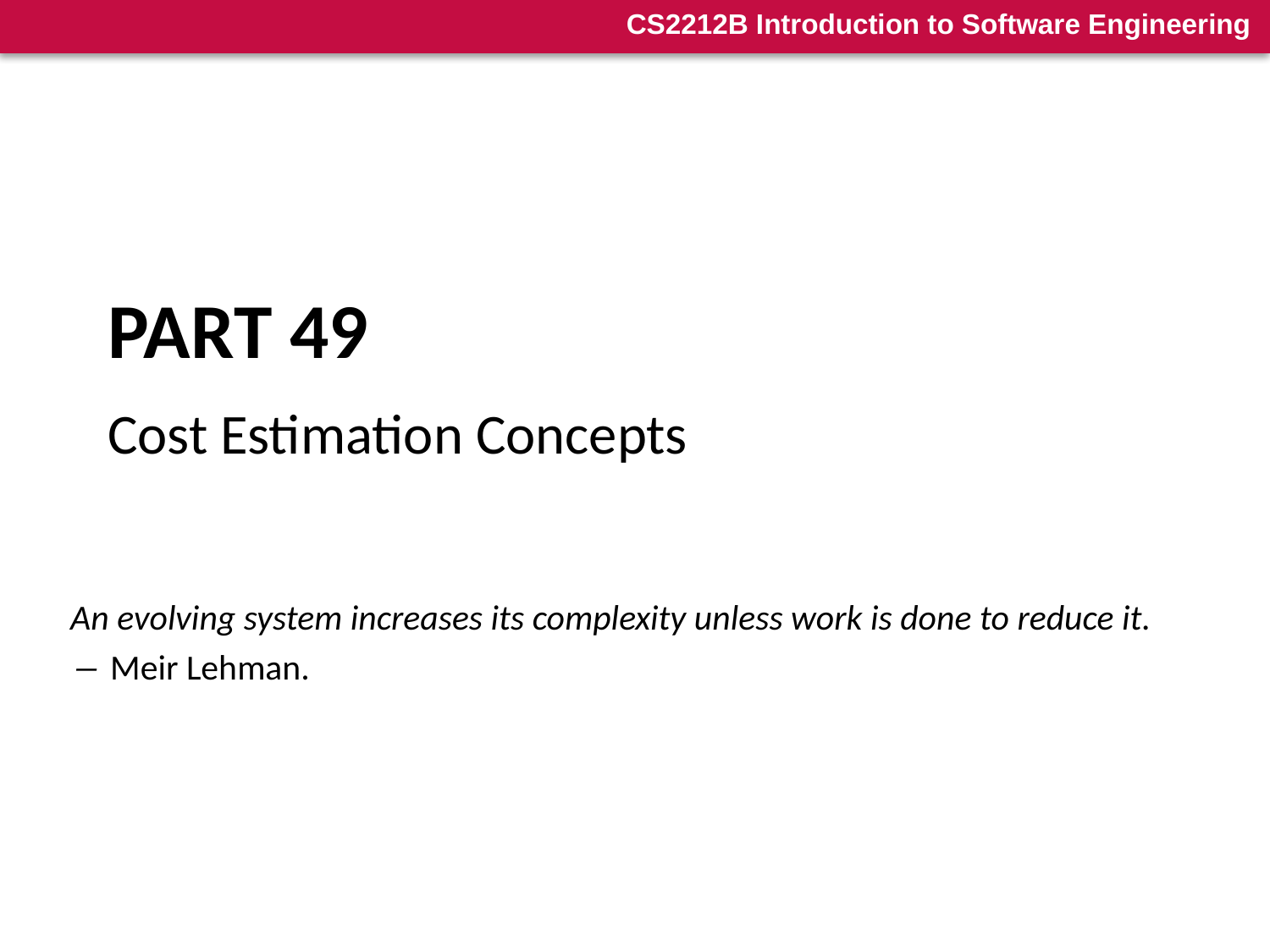

# Part 49
Cost Estimation Concepts

An evolving system increases its complexity unless work is done to reduce it.
― Meir Lehman.